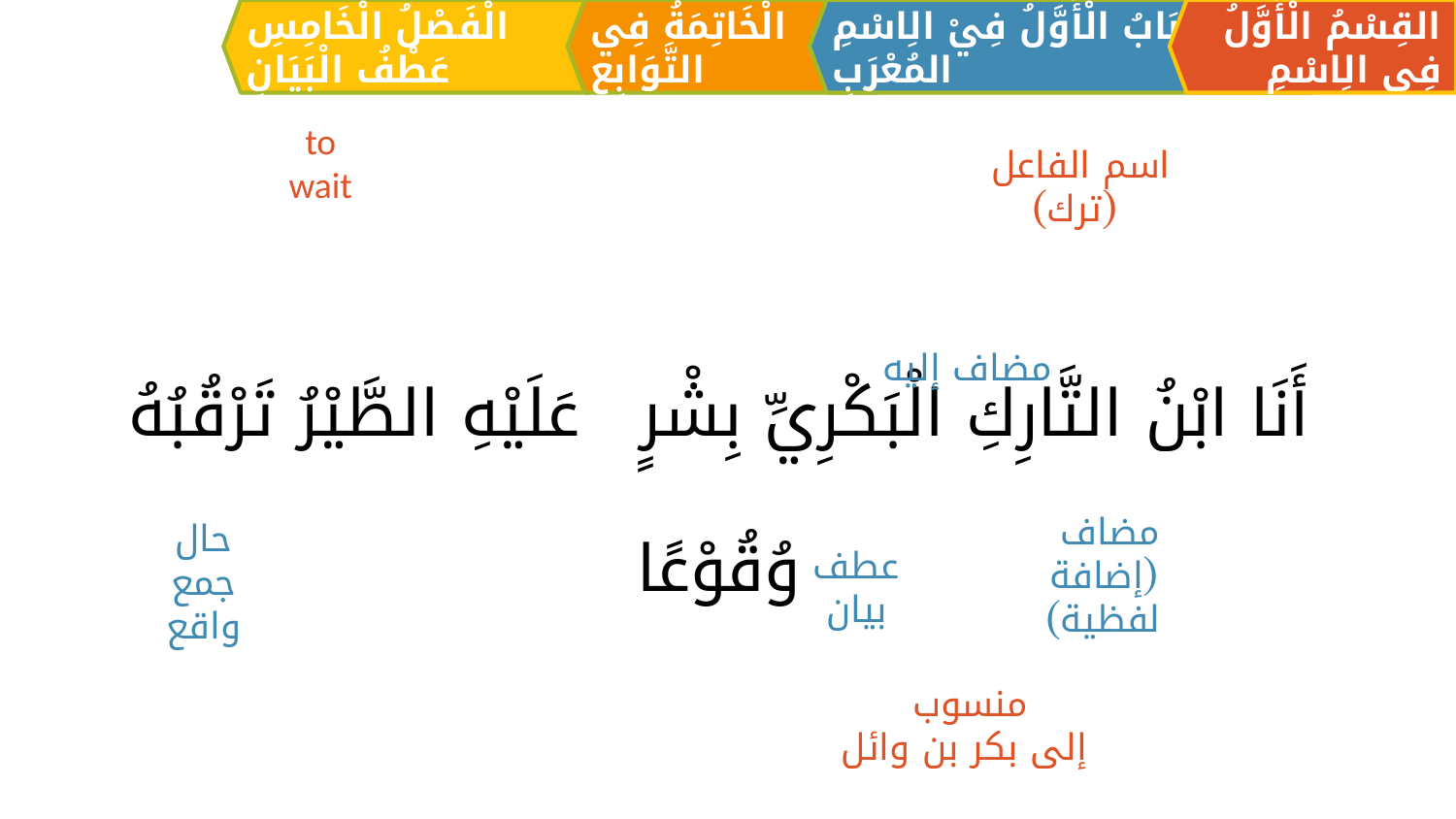

الْفَصْلُ الْخَامِسِ عَطْفُ الْبَيَانِ
الْخَاتِمَةُ فِي التَّوَابِعِ
القِسْمُ الْأَوَّلُ فِي الِاسْمِ
اَلبَابُ الْأَوَّلُ فِيْ الِاسْمِ المُعْرَبِ
أَنَا ابْنُ التَّارِكِ الْبَكْرِيِّ بِشْرٍ		عَلَيْهِ الطَّيْرُ تَرْقُبُهُ وُقُوْعًا
to wait
اسم الفاعل
(ترك)
مضاف إليه
مضاف
(إضافة لفظية)
حال
جمع واقع
عطف بيان
منسوب
 إلی بكر بن وائل